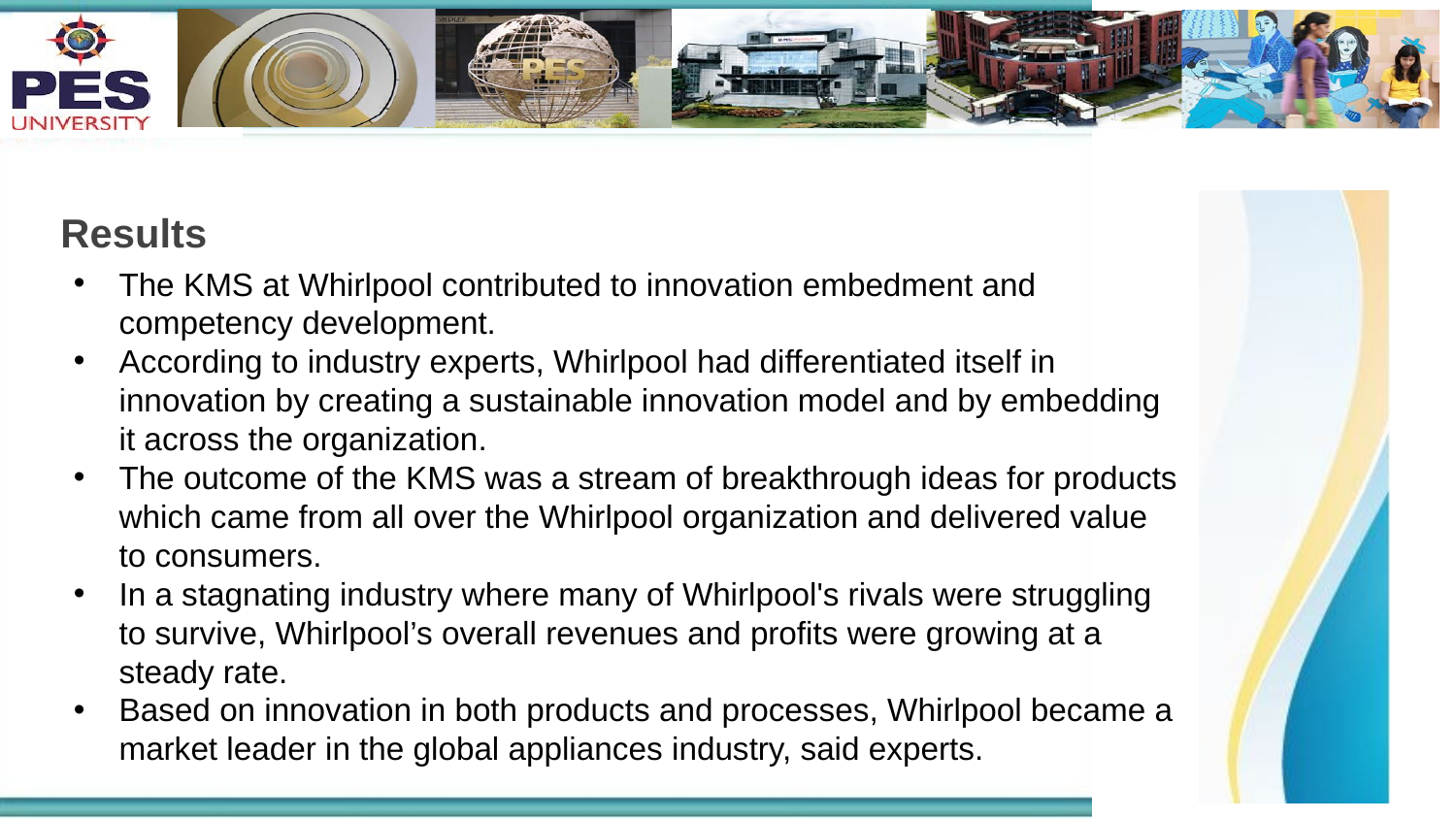

# Results
The KMS at Whirlpool contributed to innovation embedment and competency development.
According to industry experts, Whirlpool had differentiated itself in innovation by creating a sustainable innovation model and by embedding it across the organization.
The outcome of the KMS was a stream of breakthrough ideas for products which came from all over the Whirlpool organization and delivered value to consumers.
In a stagnating industry where many of Whirlpool's rivals were struggling to survive, Whirlpool’s overall revenues and profits were growing at a steady rate.
Based on innovation in both products and processes, Whirlpool became a market leader in the global appliances industry, said experts.